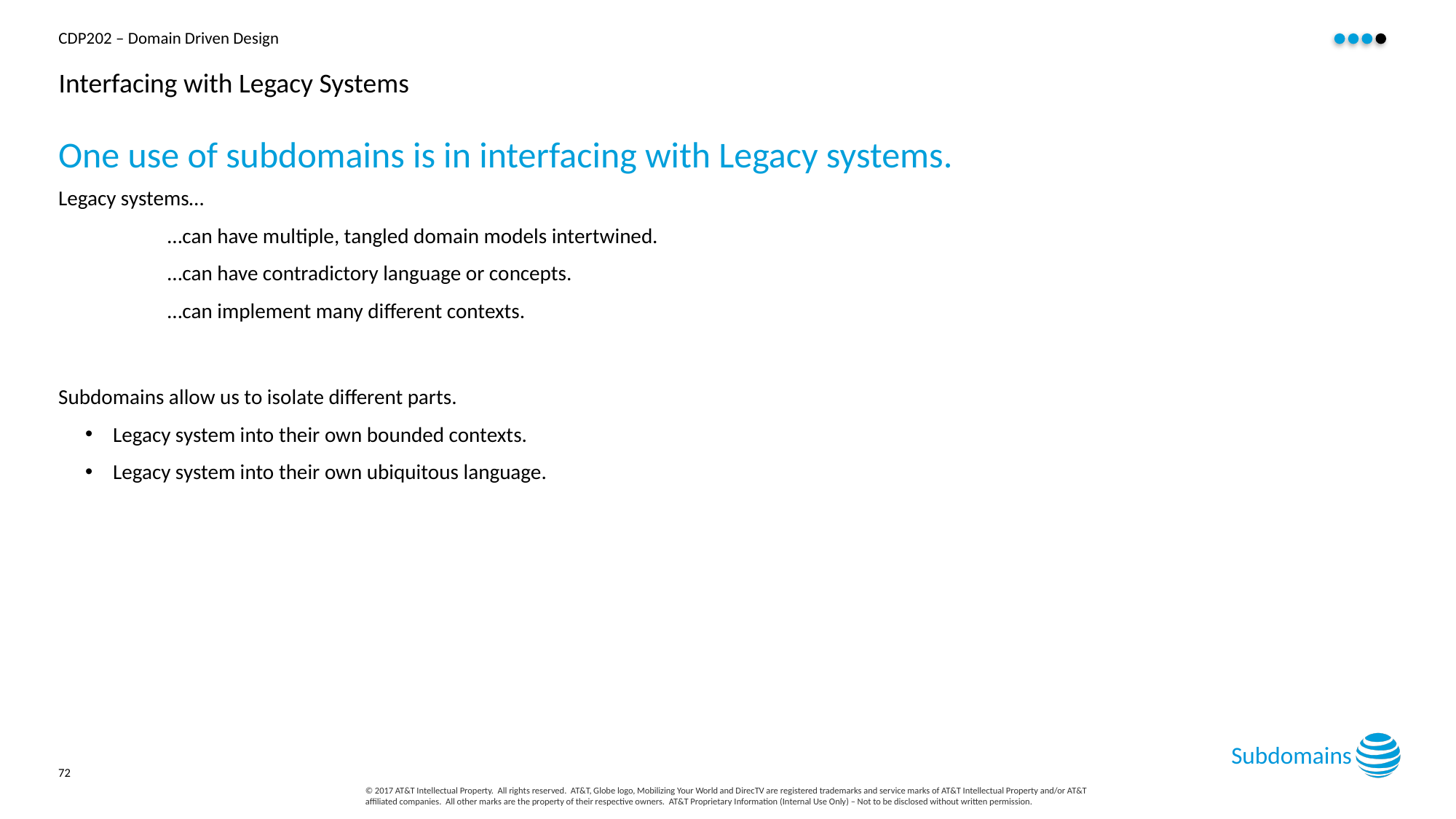

# Interfacing with Legacy Systems
One use of subdomains is in interfacing with Legacy systems.
Legacy systems…
…can have multiple, tangled domain models intertwined.
…can have contradictory language or concepts.
…can implement many different contexts.

Subdomains allow us to isolate different parts.
Legacy system into their own bounded contexts.
Legacy system into their own ubiquitous language.
Subdomains
72